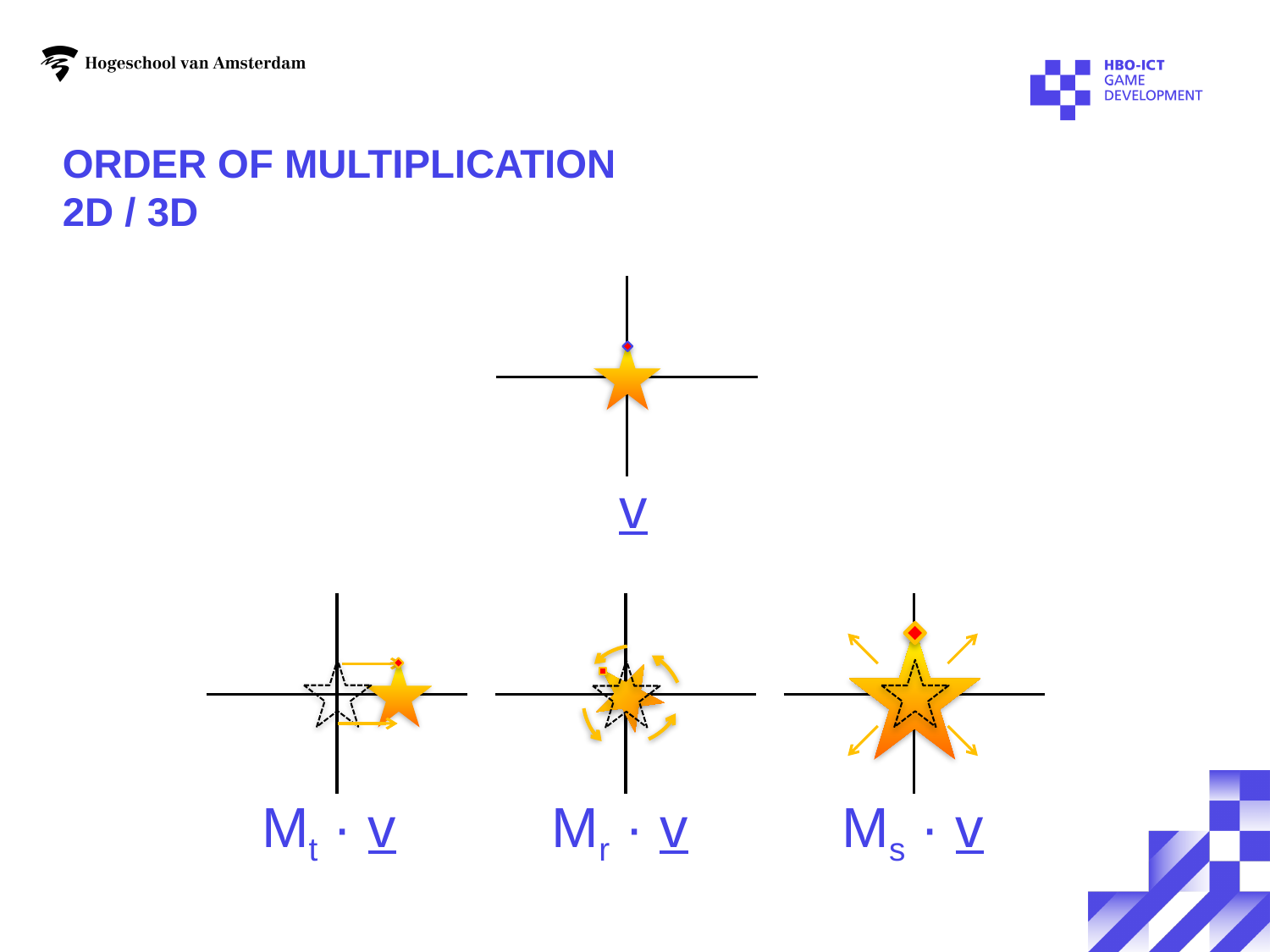

# Order of multiplication 2D / 3D

v

Mt · v
Mr · v
Ms · v